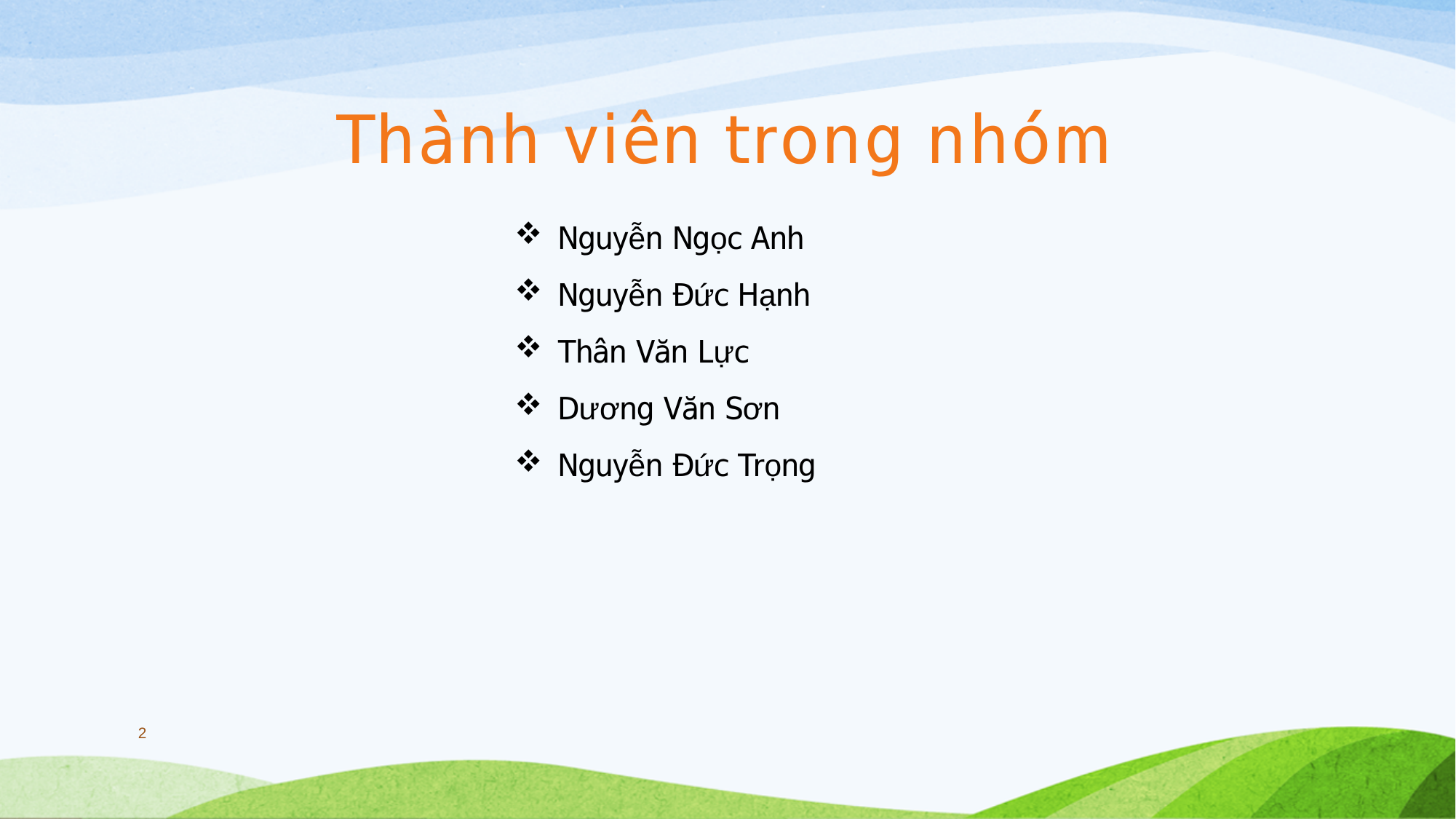

# Thành viên trong nhóm
Nguyễn Ngọc Anh
Nguyễn Đức Hạnh
Thân Văn Lực
Dương Văn Sơn
Nguyễn Đức Trọng
2